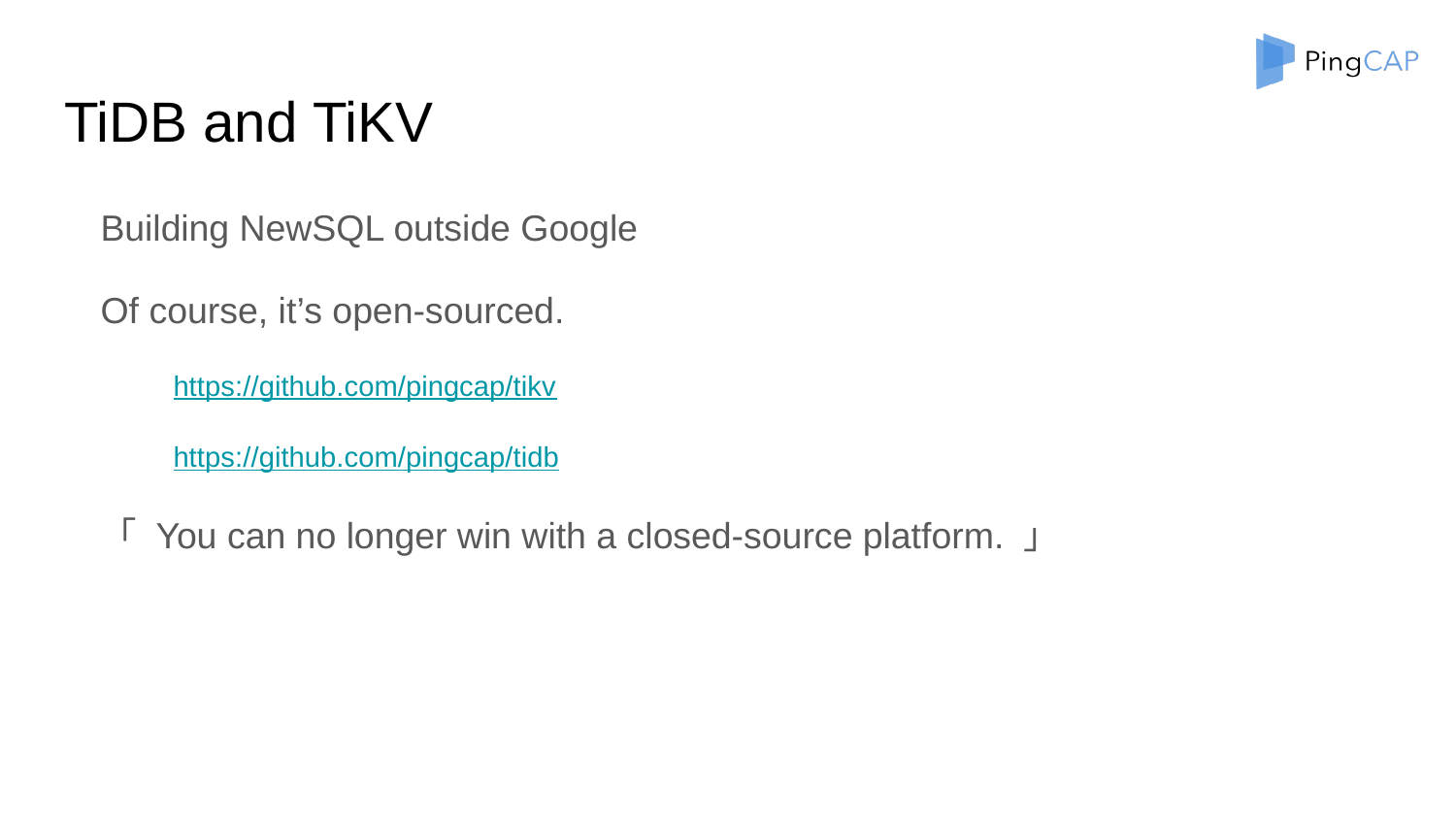

# TiDB and TiKV
Building NewSQL outside Google
Of course, it’s open-sourced.
https://github.com/pingcap/tikv
https://github.com/pingcap/tidb
「 You can no longer win with a closed-source platform. 」